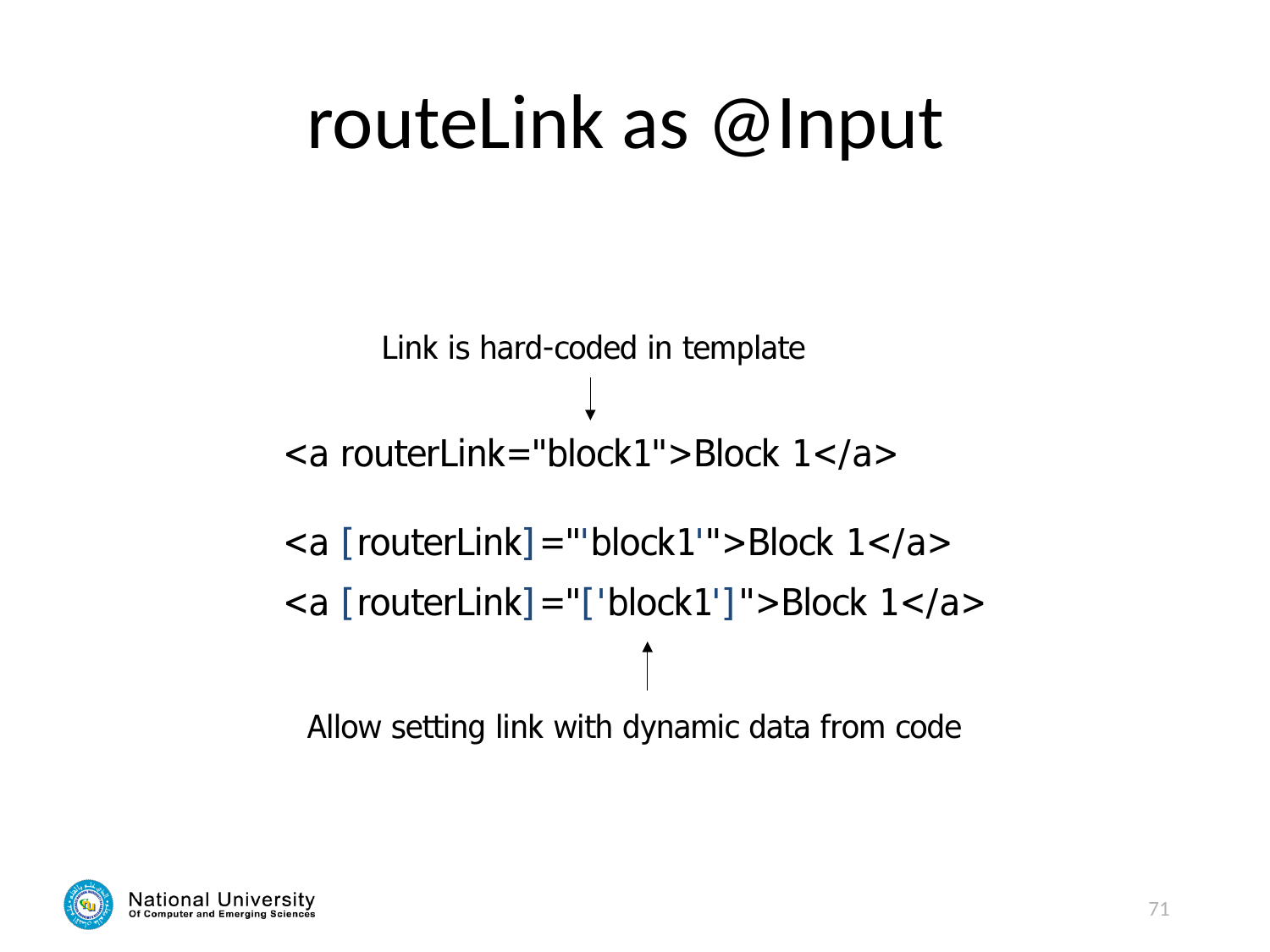

# routeLink as @Input
Link is hard-coded in template
<a routerLink="block1">Block 1</a>

<a [routerLink]="'block1'">Block 1</a>
<a [routerLink]="['block1']">Block 1</a>
Allow setting link with dynamic data from code
71